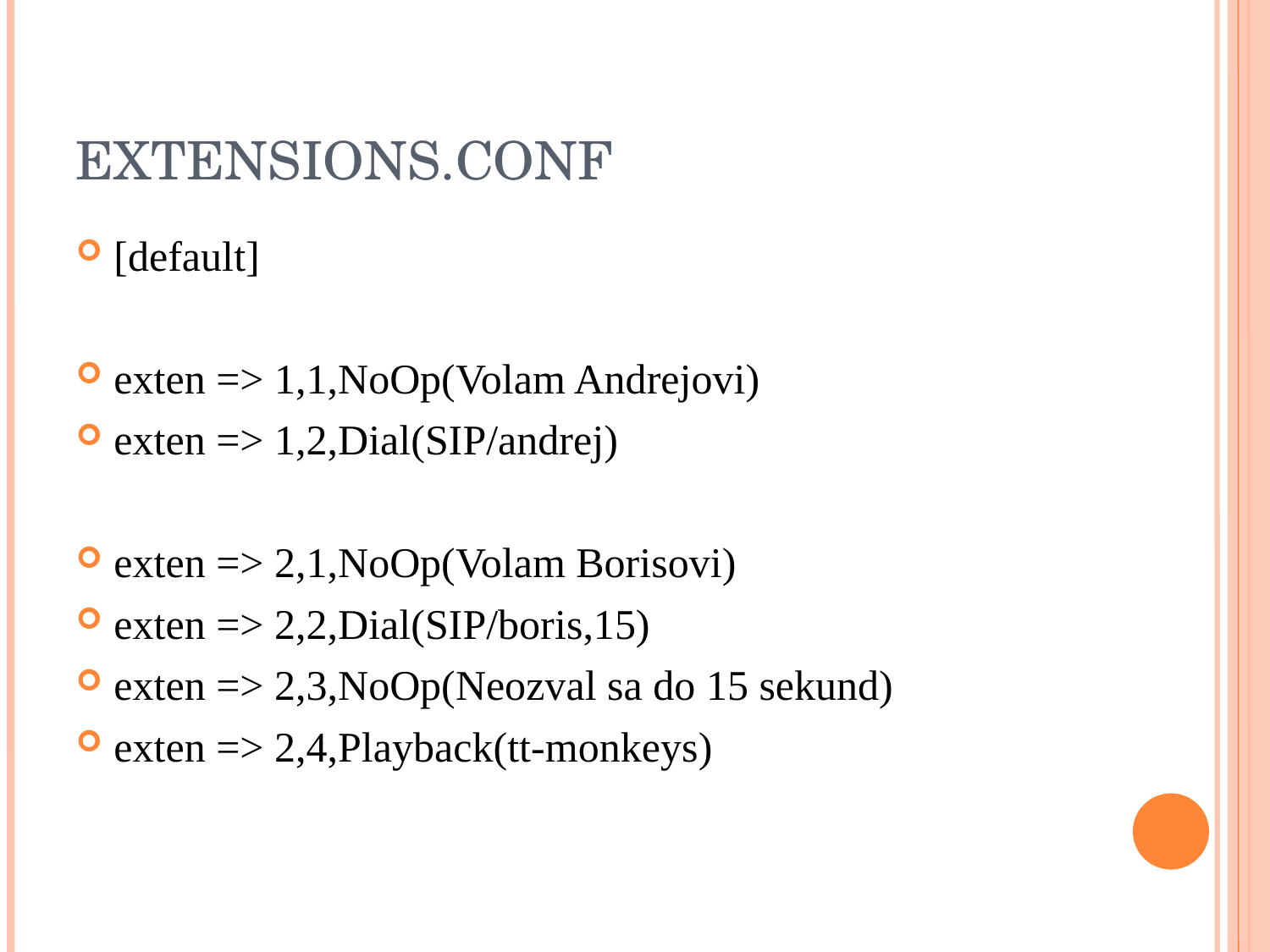

EXTENSIONS.CONF
[default]

exten => 1,1,NoOp(Volam Andrejovi)
exten => 1,2,Dial(SIP/andrej)

exten => 2,1,NoOp(Volam Borisovi)
exten => 2,2,Dial(SIP/boris,15)
exten => 2,3,NoOp(Neozval sa do 15 sekund)
exten => 2,4,Playback(tt-monkeys)